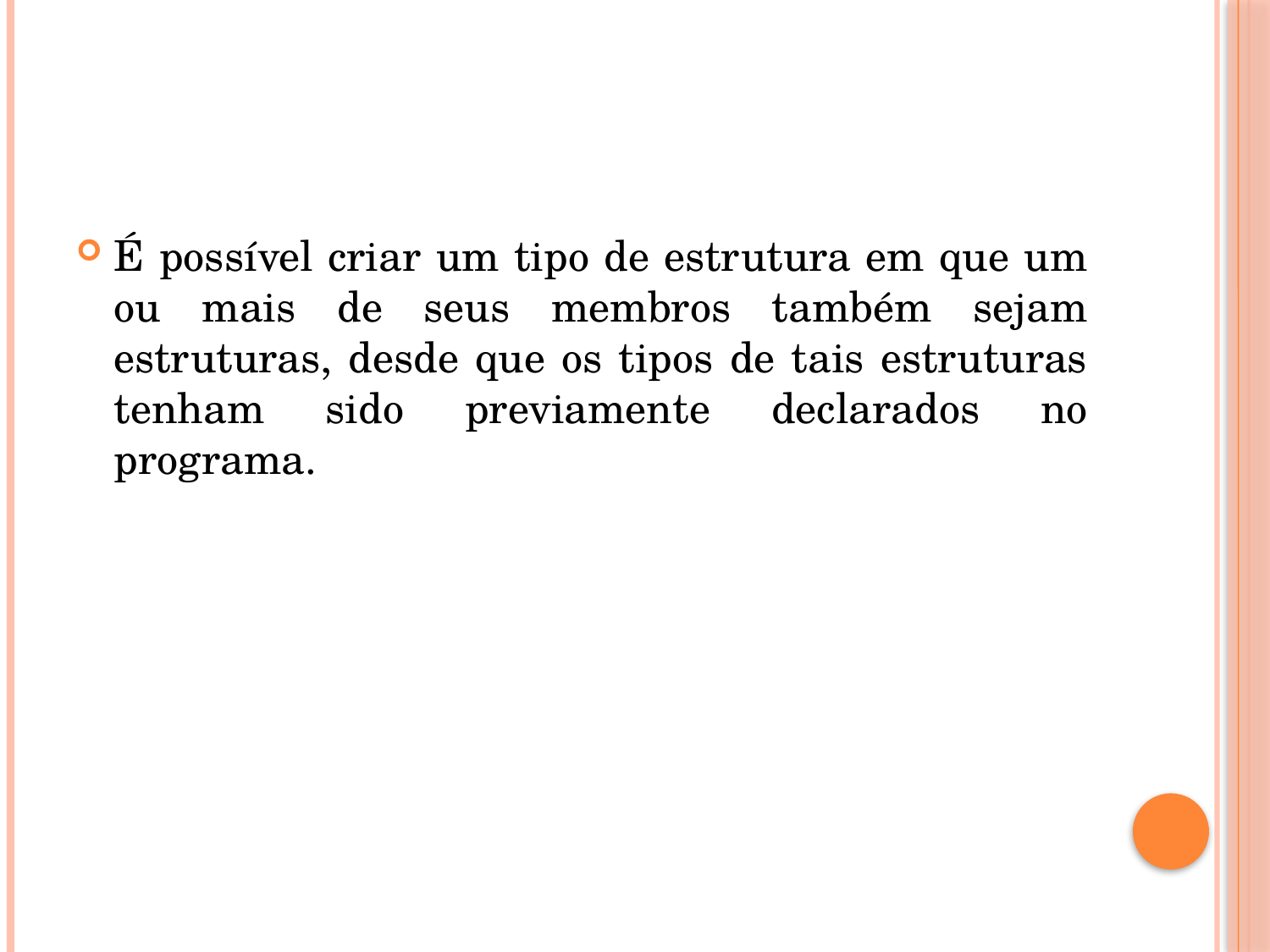

#
É possível criar um tipo de estrutura em que um ou mais de seus membros também sejam estruturas, desde que os tipos de tais estruturas tenham sido previamente declarados no programa.